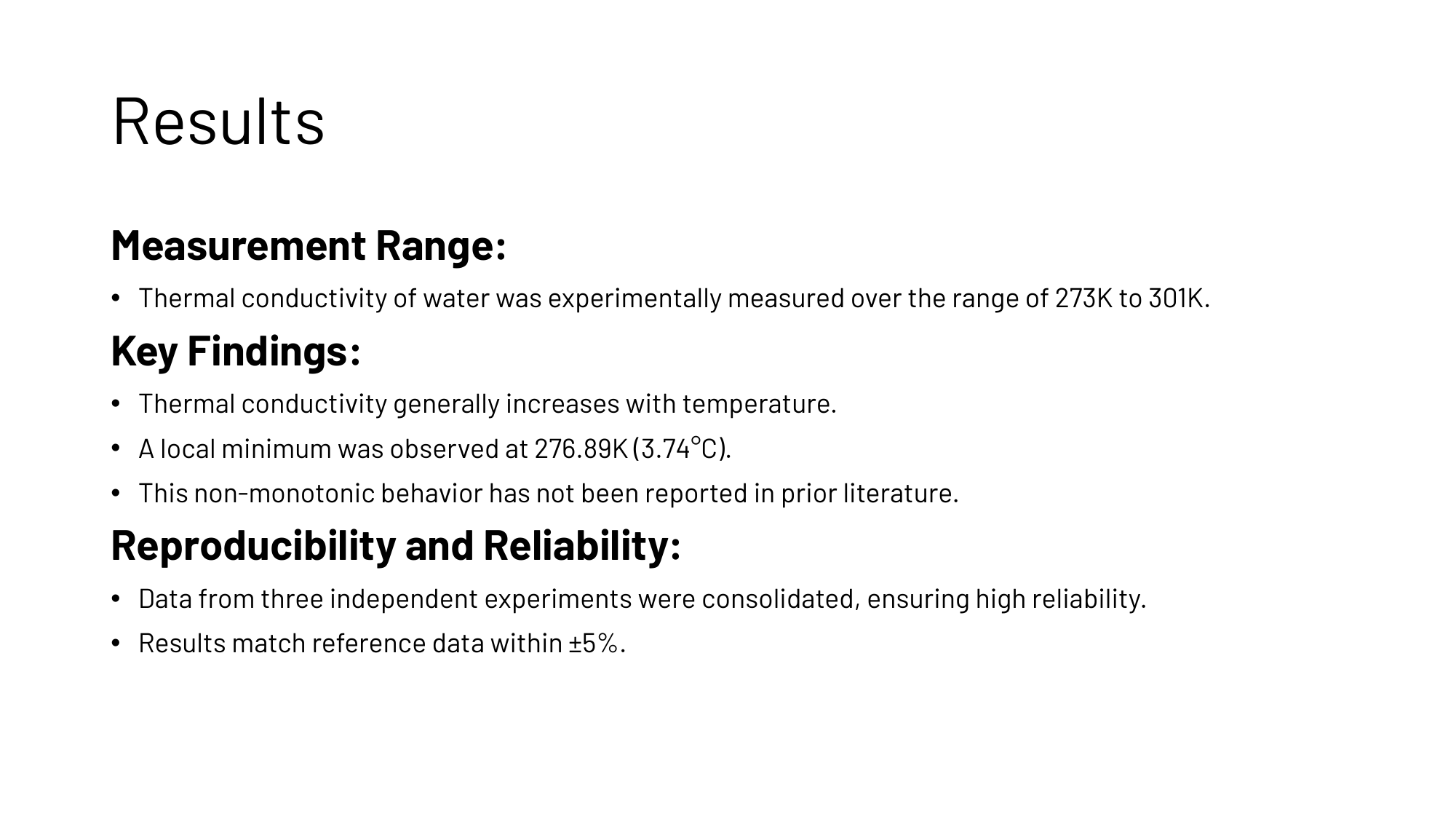

# Results
Measurement Range:
Thermal conductivity of water was experimentally measured over the range of 273K to 301K.
Key Findings:
Thermal conductivity generally increases with temperature.
A local minimum was observed at 276.89K (3.74°C).
This non-monotonic behavior has not been reported in prior literature.
Reproducibility and Reliability:
Data from three independent experiments were consolidated, ensuring high reliability.
Results match reference data within ±5%.